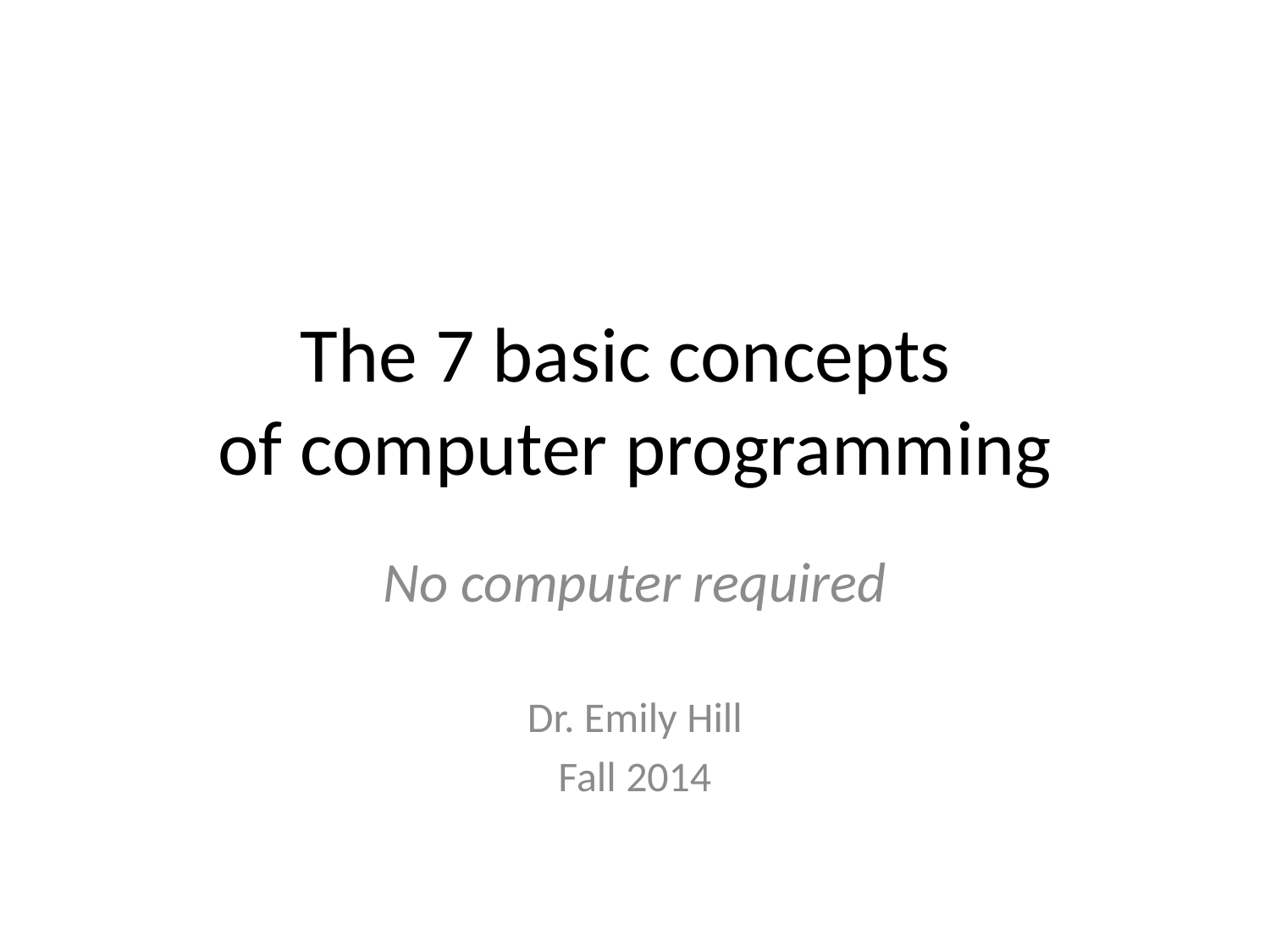

# The 7 basic concepts of computer programming
No computer required
Dr. Emily Hill
Fall 2014